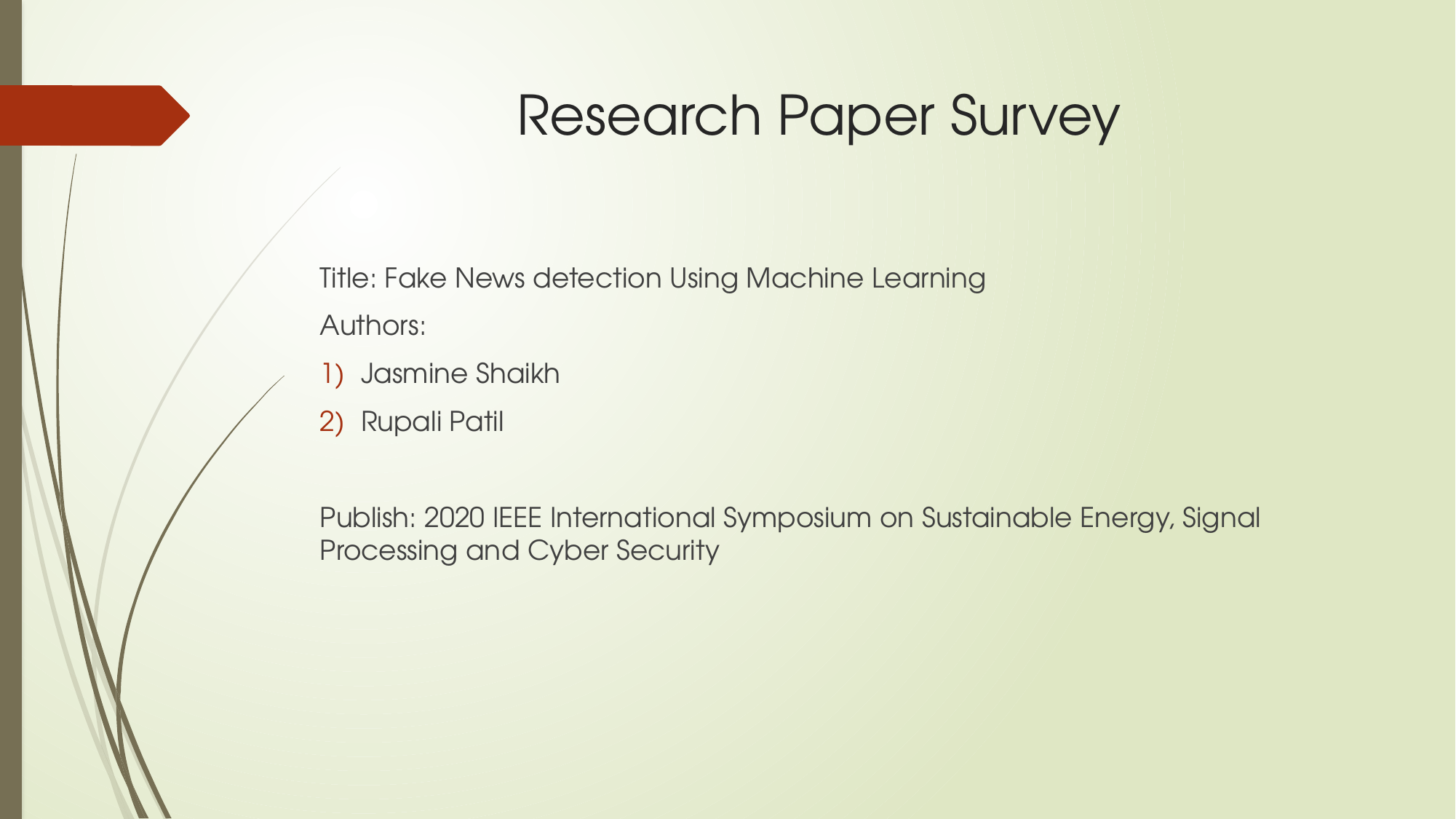

# Research Paper Survey
Title: Fake News detection Using Machine Learning
Authors:
Jasmine Shaikh
Rupali Patil

Publish: 2020 IEEE International Symposium on Sustainable Energy, Signal Processing and Cyber Security